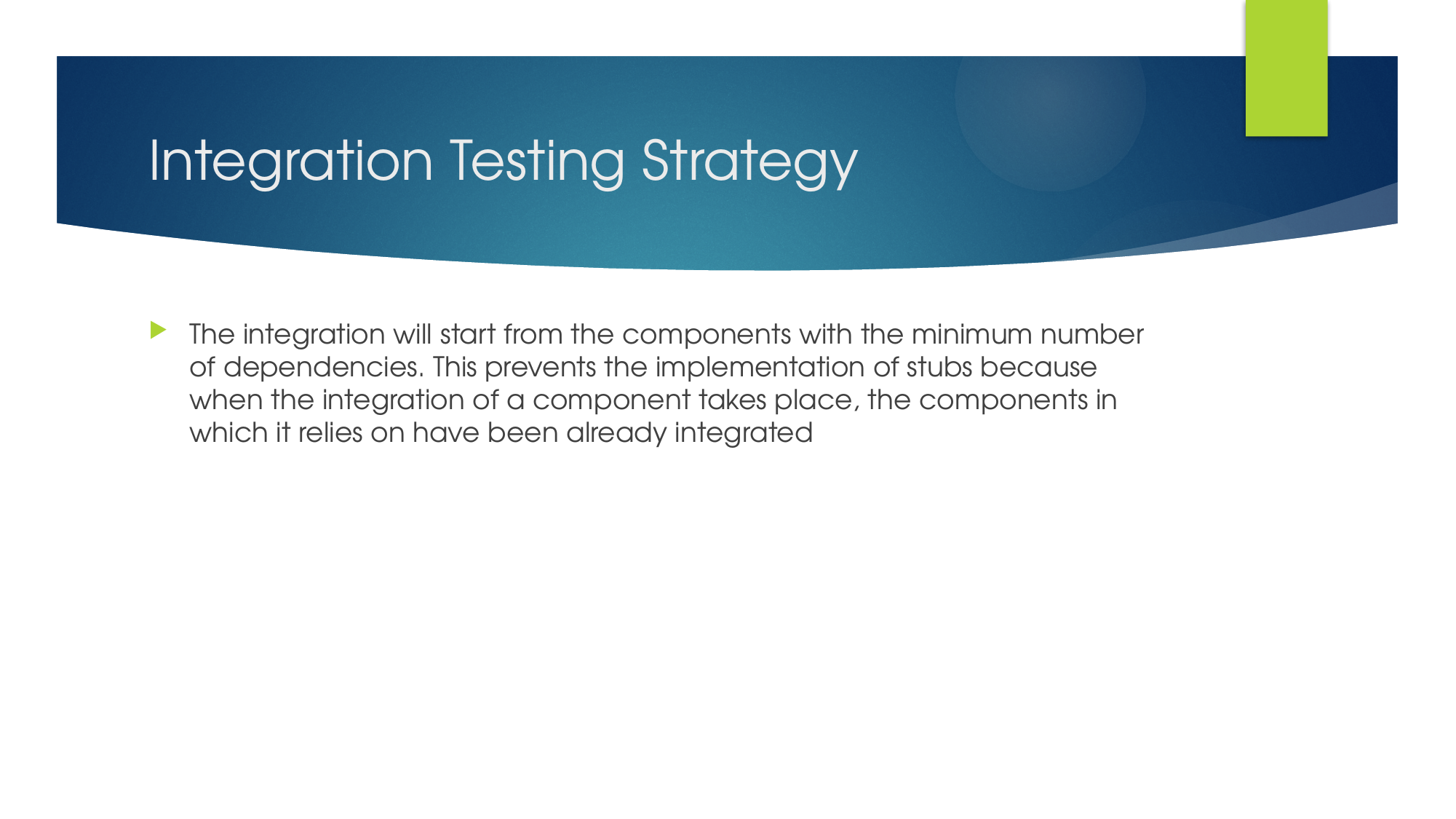

# Integration Testing Strategy
The integration will start from the components with the minimum number of dependencies. This prevents the implementation of stubs because when the integration of a component takes place, the components in which it relies on have been already integrated